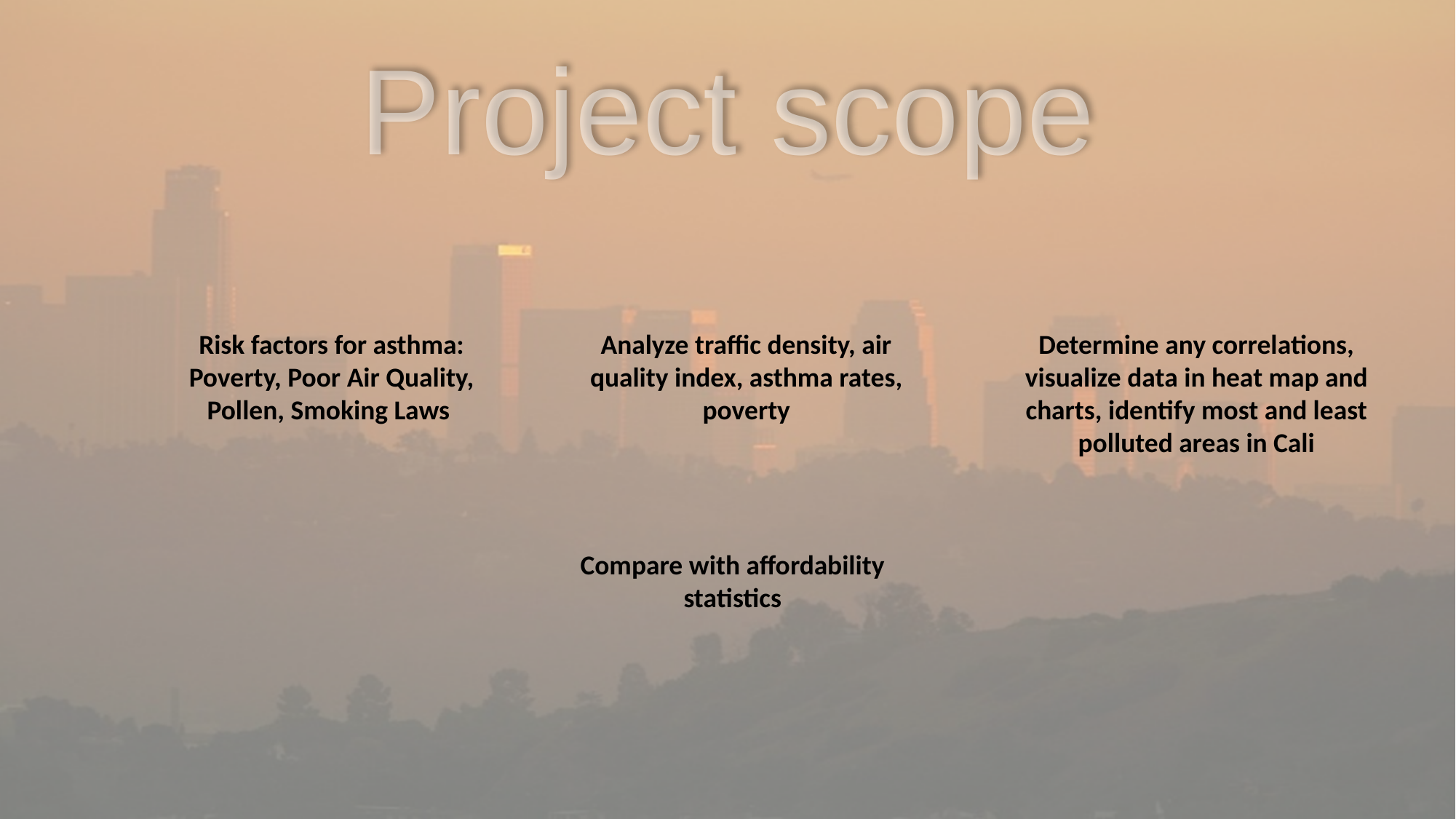

Project scope
Risk factors for asthma:
Poverty, Poor Air Quality, Pollen, Smoking Laws

Analyze traffic density, air quality index, asthma rates, poverty
Determine any correlations, visualize data in heat map and charts, identify most and least polluted areas in Cali

Compare with affordability statistics